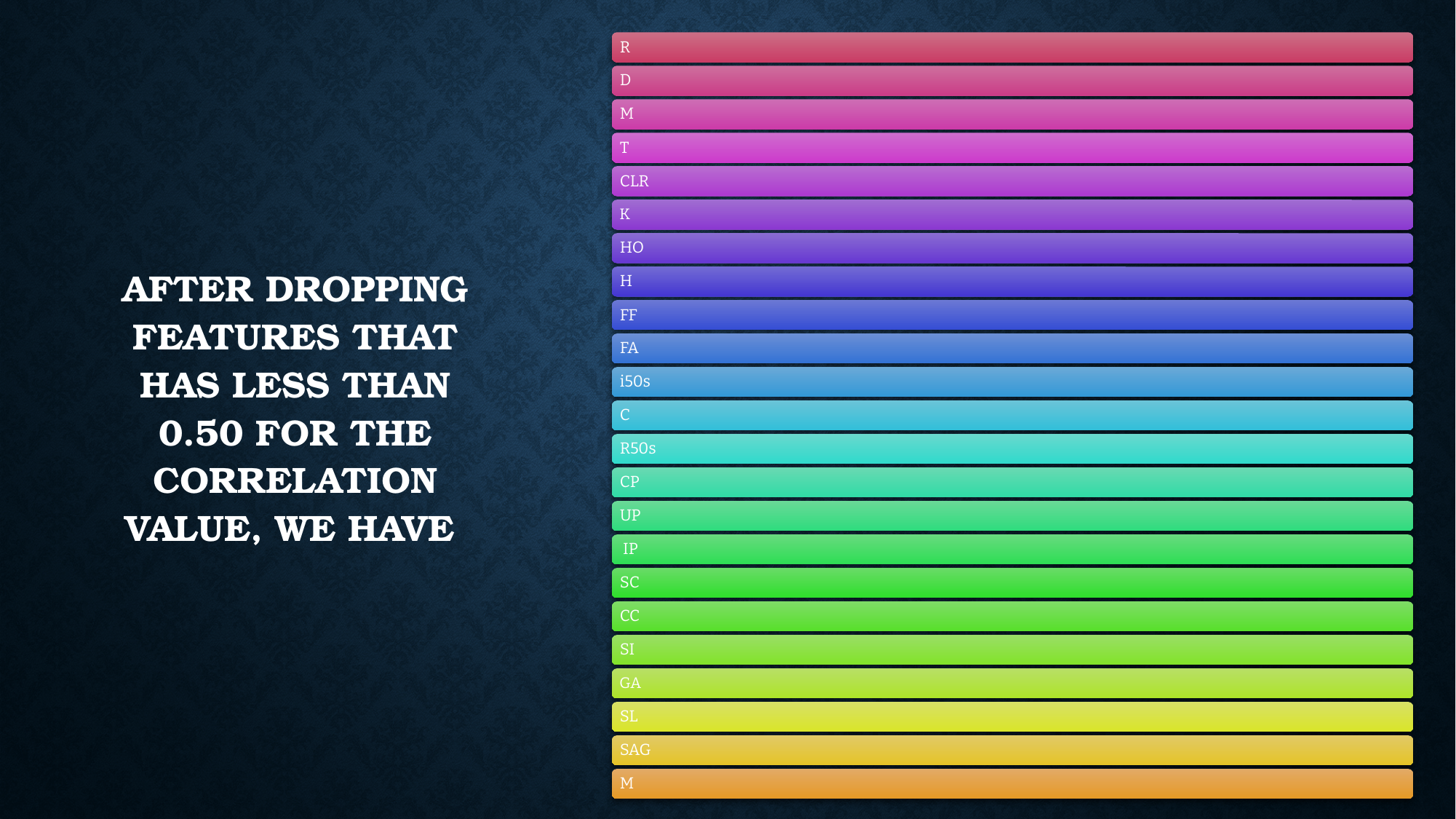

R
D
M
T
CLR
K
HO
H
FF
FA
i50s
C
R50s
CP
UP
 IP
SC
CC
SI
GA
SL
SAG
M
After dropping features that has less than 0.50 for the correlation value, we have